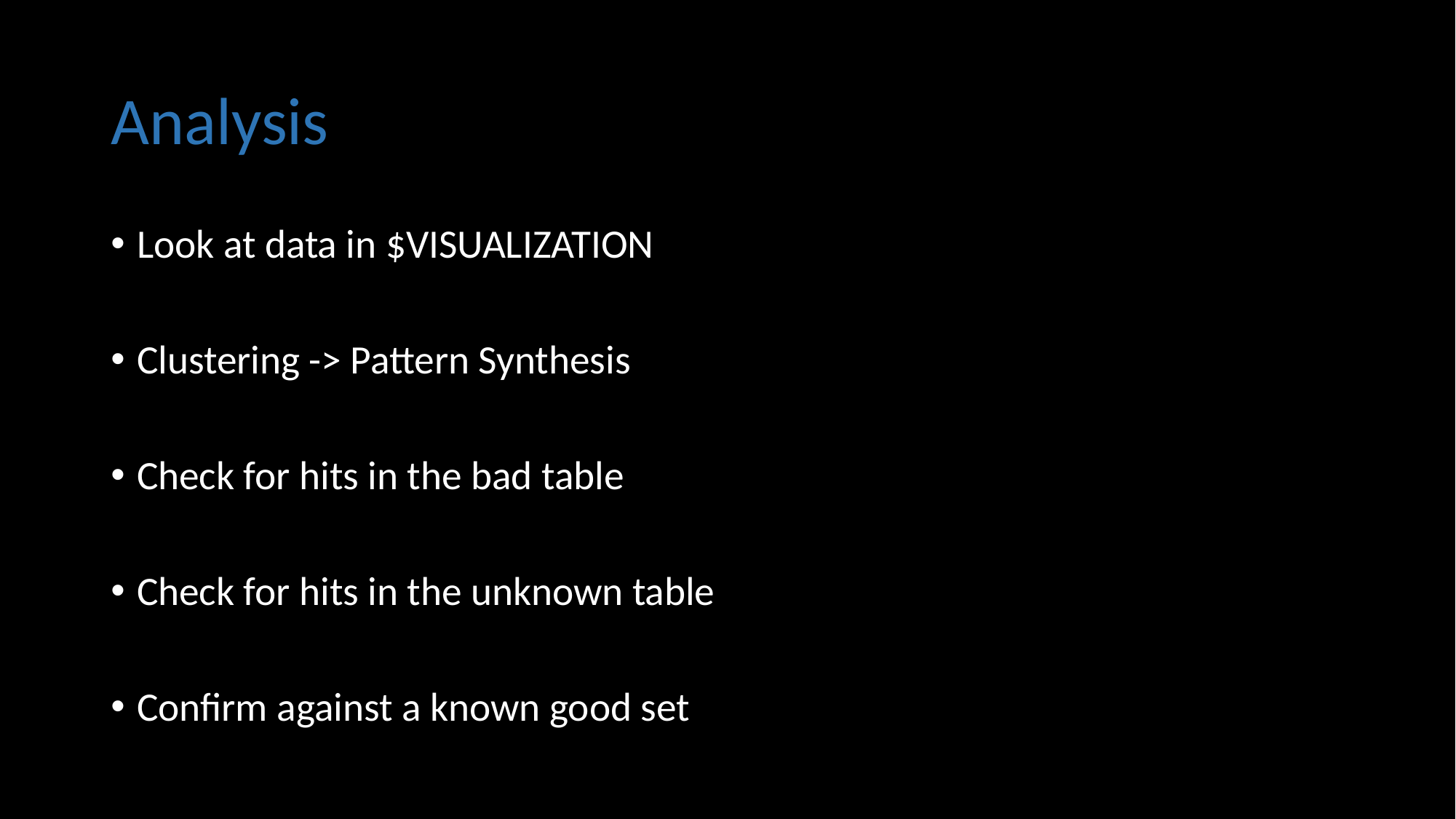

# Analysis
Look at data in $VISUALIZATION

Clustering -> Pattern Synthesis

Check for hits in the bad table

Check for hits in the unknown table

Confirm against a known good set